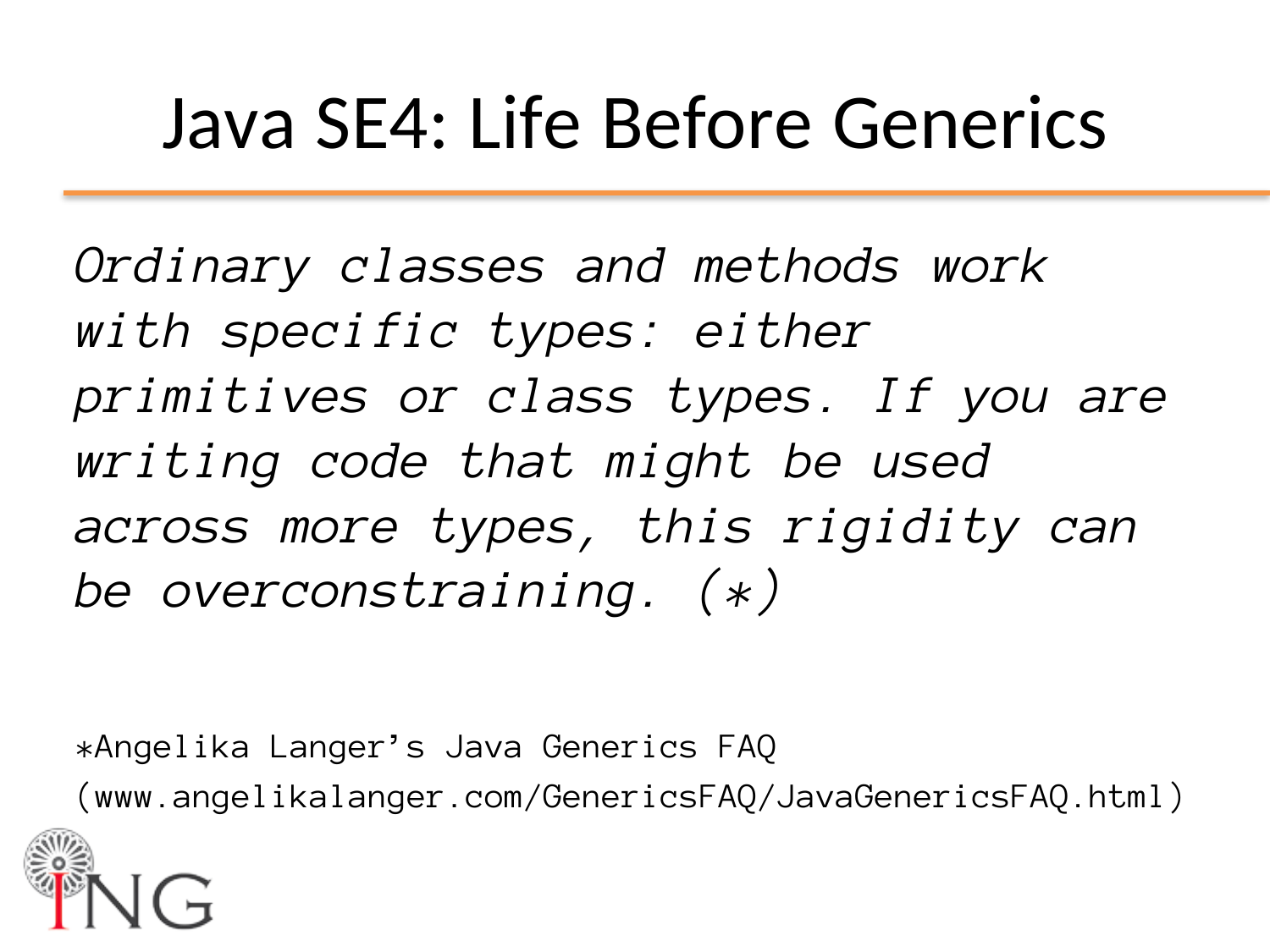

# Java SE4: Life Before Generics
Ordinary classes and methods work with specific types: either primitives or class types. If you are writing code that might be used across more types, this rigidity can be overconstraining. (*)

*Angelika Langer’s Java Generics FAQ
(www.angelikalanger.com/GenericsFAQ/JavaGenericsFAQ.html)